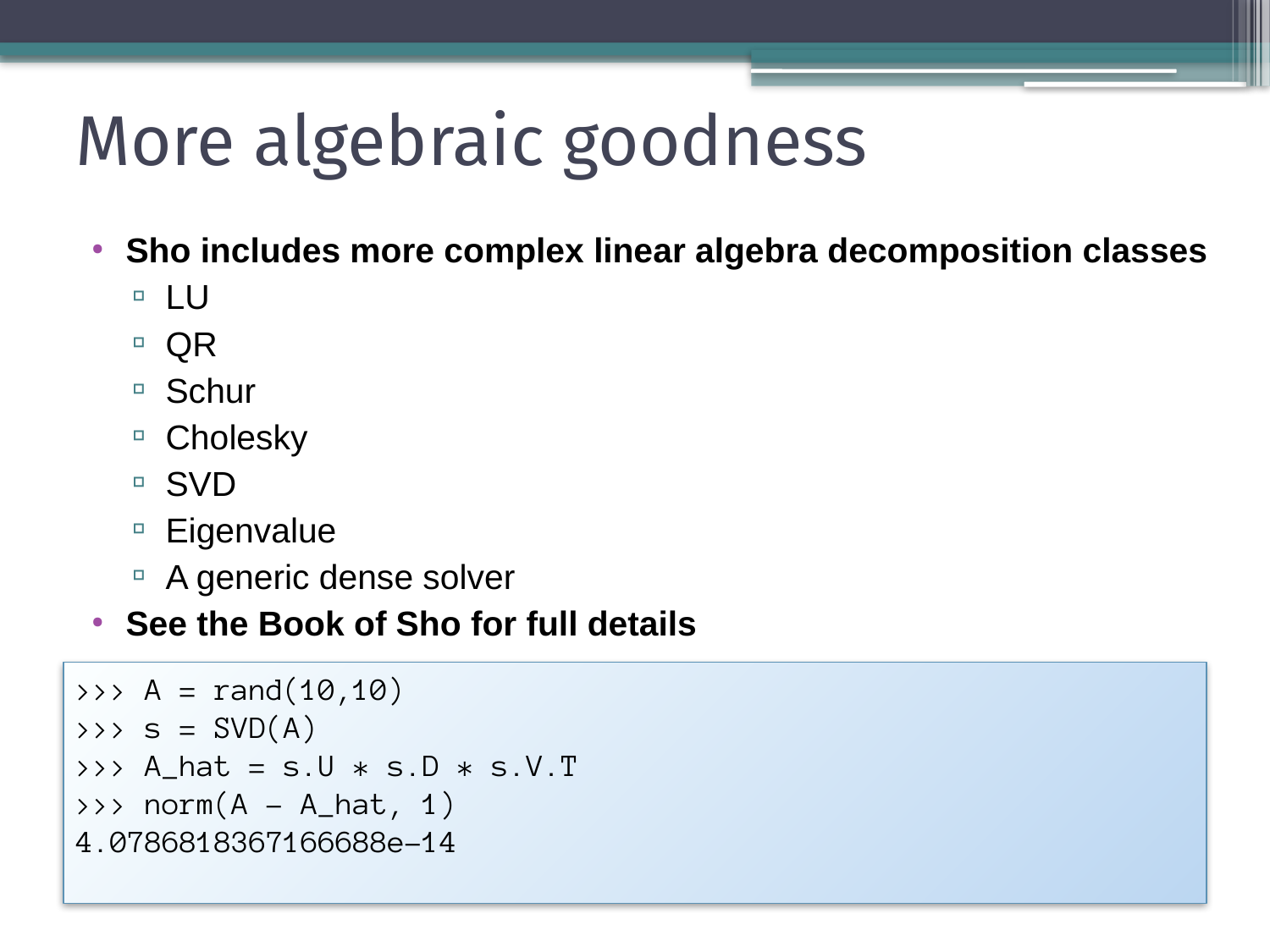

# More algebraic goodness
Sho includes more complex linear algebra decomposition classes
LU
QR
Schur
Cholesky
SVD
Eigenvalue
A generic dense solver
See the Book of Sho for full details

>>> A = rand(10,10)
>>> s = SVD(A)
>>> A_hat = s.U * s.D * s.V.T
>>> norm(A - A_hat, 1)
4.0786818367166688e-14